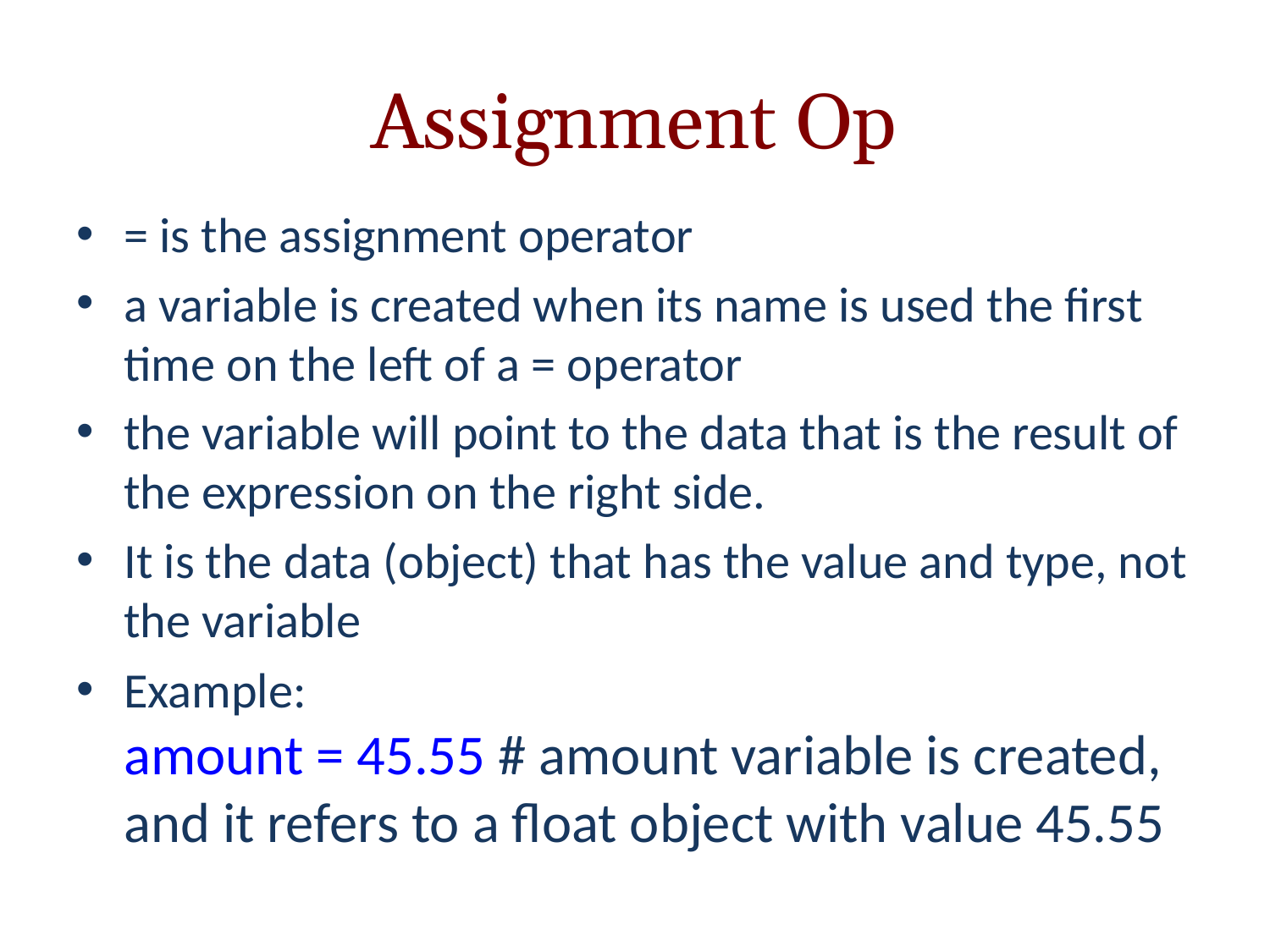

# Assignment Op
= is the assignment operator
a variable is created when its name is used the first time on the left of a = operator
the variable will point to the data that is the result of the expression on the right side.
It is the data (object) that has the value and type, not the variable
Example:
amount = 45.55 # amount variable is created, and it refers to a float object with value 45.55